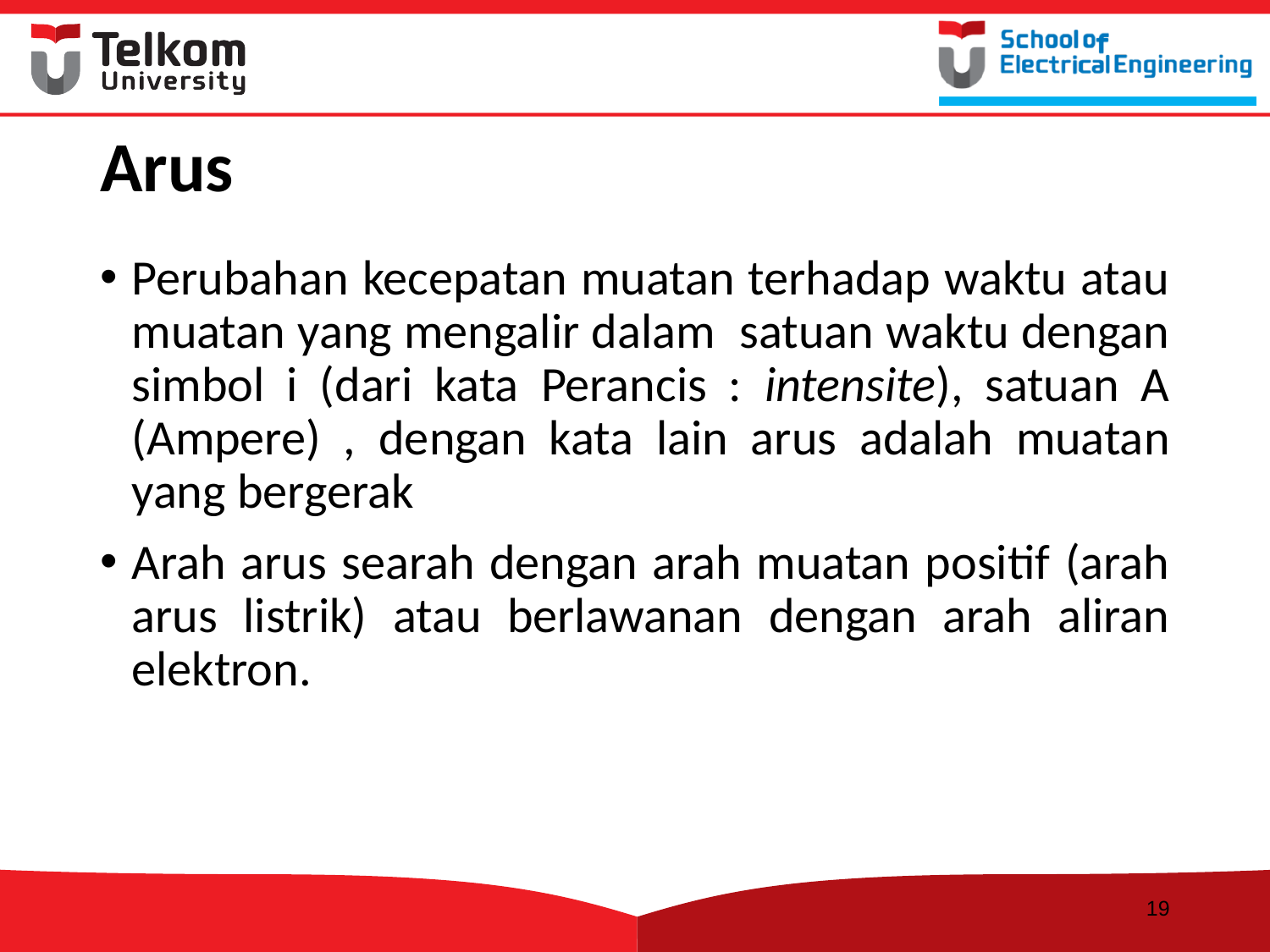

# Arus
Perubahan kecepatan muatan terhadap waktu atau muatan yang mengalir dalam  satuan waktu dengan simbol i (dari kata Perancis : intensite), satuan A (Ampere) , dengan kata lain arus adalah muatan yang bergerak
Arah arus searah dengan arah muatan positif (arah arus listrik) atau berlawanan dengan arah aliran elektron.
19